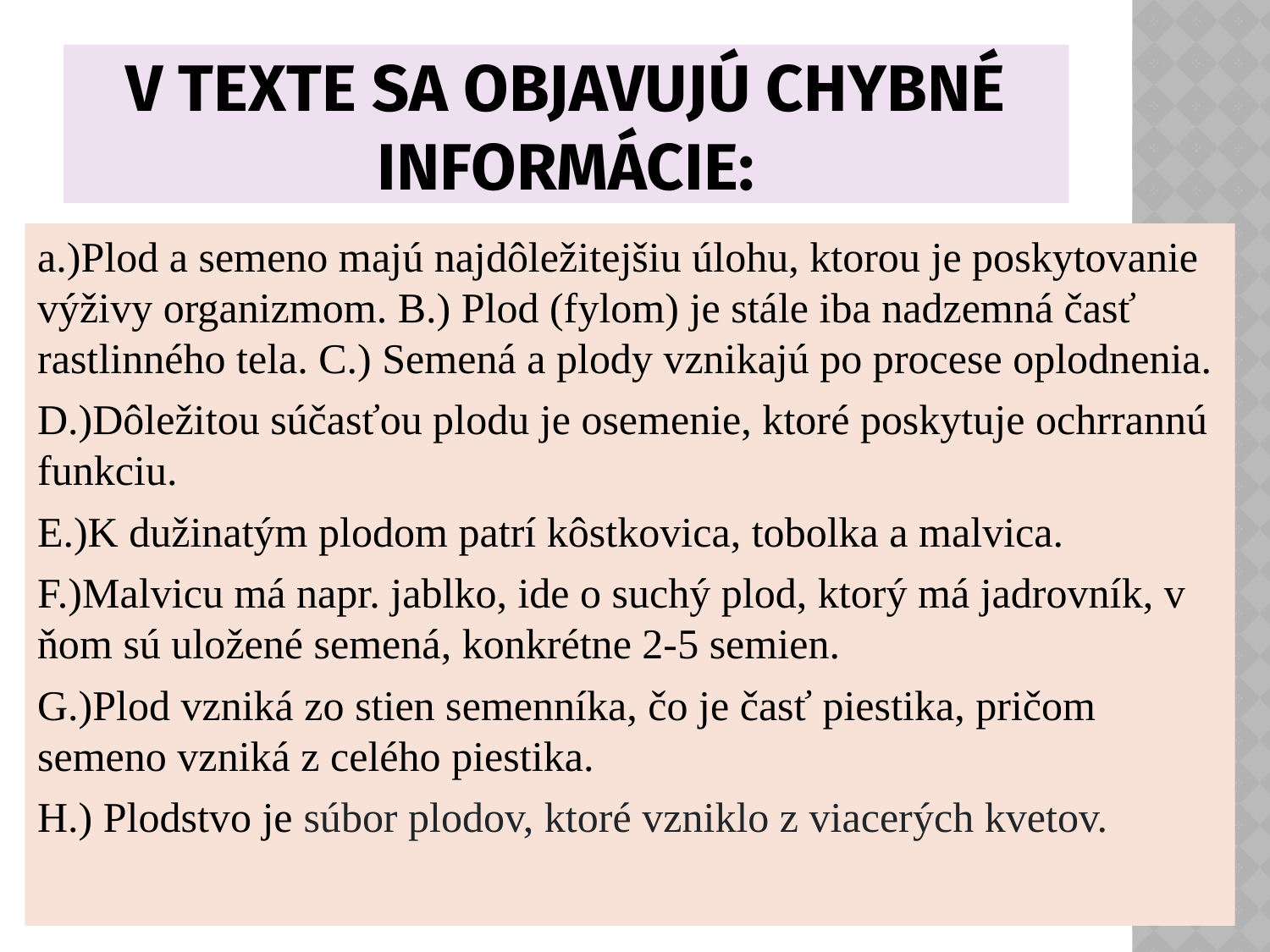

# V texte sa objavujú chybné informácie:
a.)Plod a semeno majú najdôležitejšiu úlohu, ktorou je poskytovanie výživy organizmom. B.) Plod (fylom) je stále iba nadzemná časť rastlinného tela. C.) Semená a plody vznikajú po procese oplodnenia.
D.)Dôležitou súčasťou plodu je osemenie, ktoré poskytuje ochrrannú funkciu.
E.)K dužinatým plodom patrí kôstkovica, tobolka a malvica.
F.)Malvicu má napr. jablko, ide o suchý plod, ktorý má jadrovník, v ňom sú uložené semená, konkrétne 2-5 semien.
G.)Plod vzniká zo stien semenníka, čo je časť piestika, pričom semeno vzniká z celého piestika.
H.) Plodstvo je súbor plodov, ktoré vzniklo z viacerých kvetov.